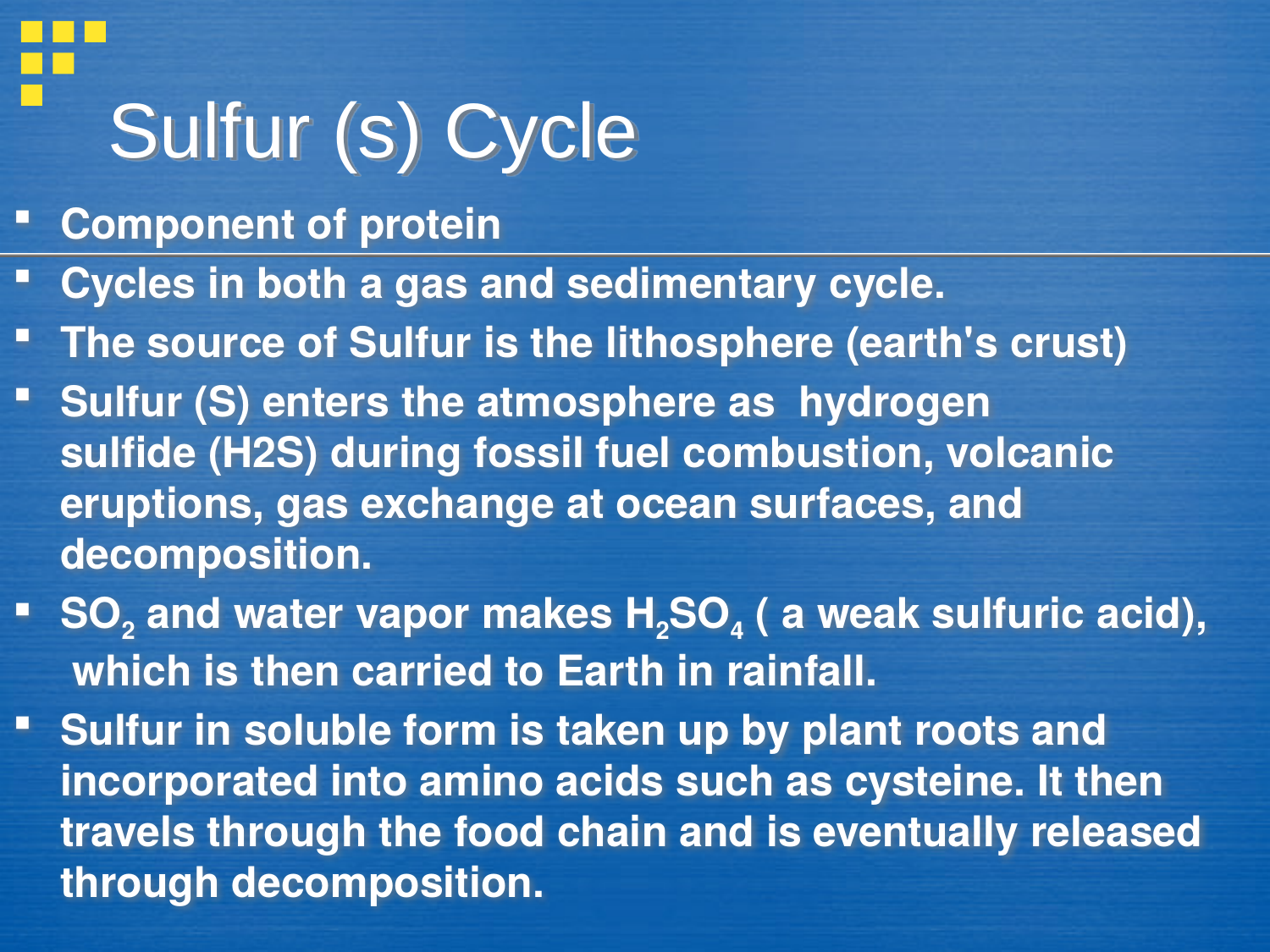

# Sulfur (s) Cycle
Component of protein
Cycles in both a gas and sedimentary cycle.
The source of Sulfur is the lithosphere (earth's crust)
Sulfur (S) enters the atmosphere as  hydrogen
sulfide (H2S) during fossil fuel combustion, volcanic
eruptions, gas exchange at ocean surfaces, and decomposition.
SO2 and water vapor makes H2SO4 ( a weak sulfuric acid),
 which is then carried to Earth in rainfall.
Sulfur in soluble form is taken up by plant roots and
incorporated into amino acids such as cysteine. It then travels through the food chain and is eventually released through decomposition.